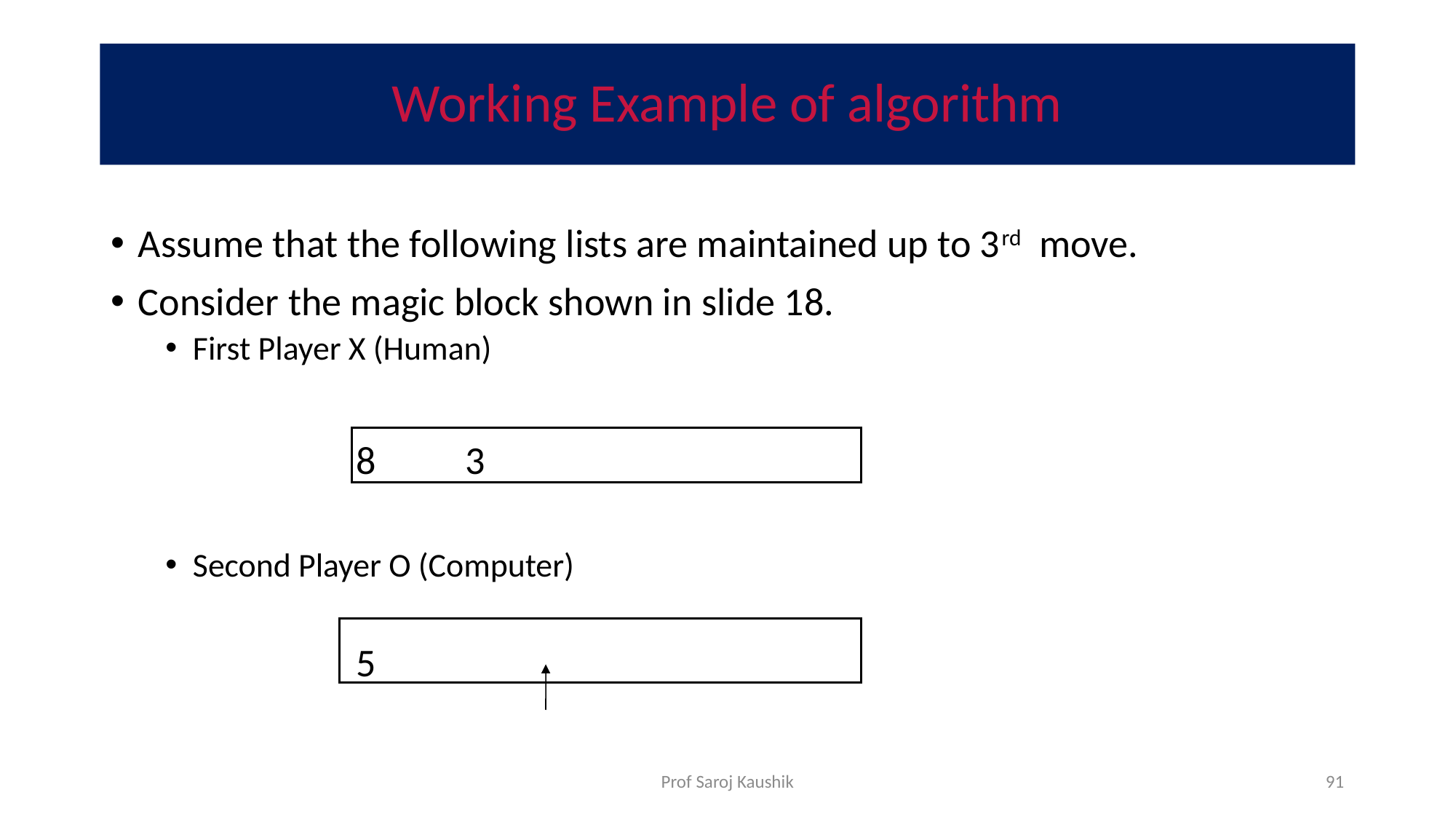

# Working Example of algorithm
Assume that the following lists are maintained up to 3rd  move.
Consider the magic block shown in slide 18.
First Player X (Human)

			8	3

Second Player O (Computer)

			5

Prof Saroj Kaushik
91